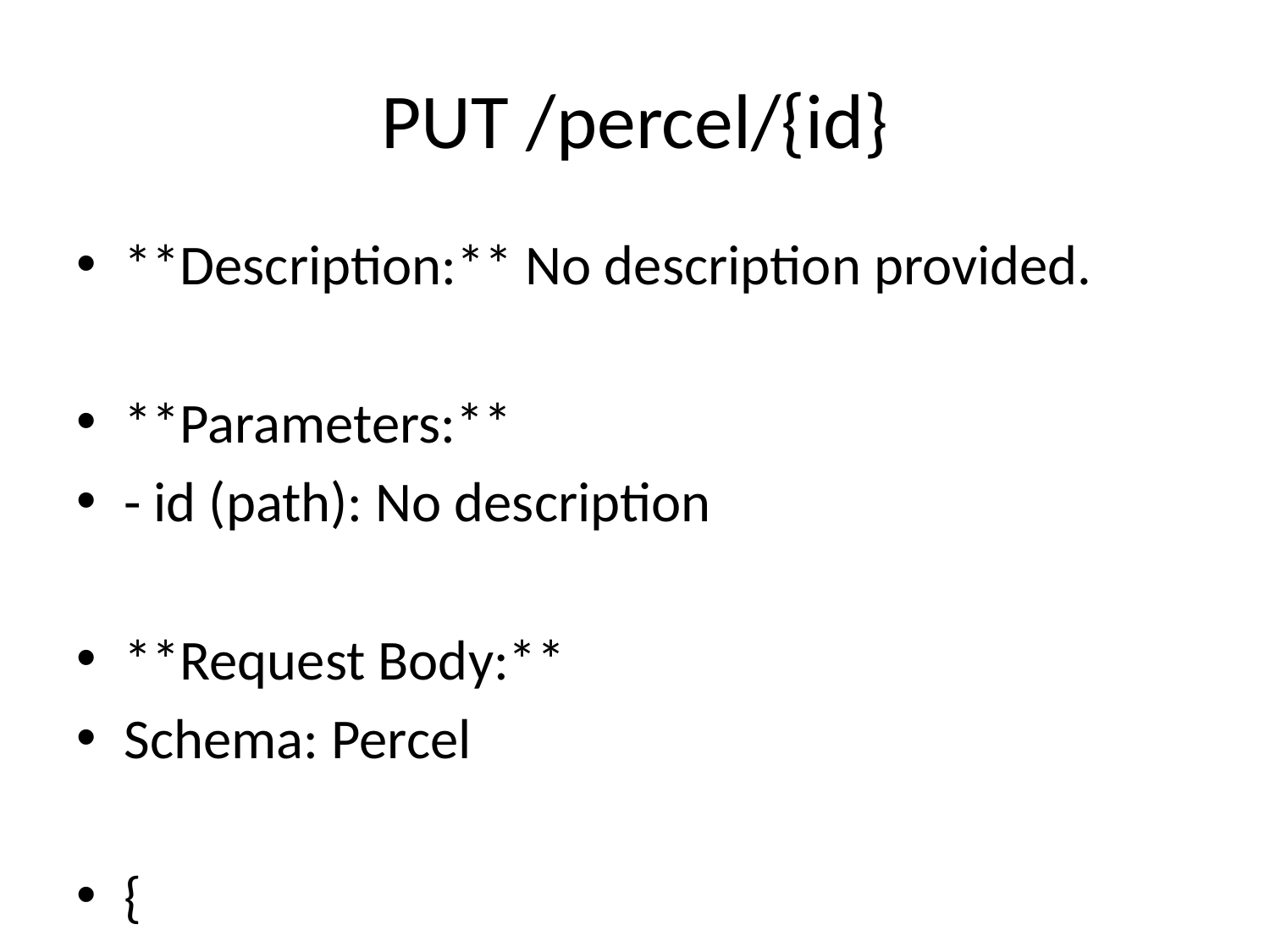

# PUT /percel/{id}
**Description:** No description provided.

**Parameters:**
- id (path): No description

**Request Body:**
Schema: Percel

{
    "type": "object",
    "properties": {
        "id": {
            "type": "integer",
            "format": "int64"
        },
        "name": {
            "type": "string"
        },
        "description": {
            "type": "string"
        },
        "weight": {
            "type": "number",
            "format": "double"
        },
        "distance": {
            "type": "number",
            "format": "double"
        },
        "images": {
            "type": "array",
            "items": {
                "$ref": "#/components/schemas/Image"
            }
        },
        "sender": {
            "$ref": "#/components/schemas/User"
        },
        "pickupInstructions": {
            "type": "string"
        },
        "pickupTime": {
            "type": "string"
        },
        "receiverName": {
            "type": "string"
        },
        "recieverPhone": {
            "type": "string"
        },
        "recieverAddress": {
            "type": "string"
        },
        "deliveryInstructions": {
            "type": "string"
        },
        "deliveryTime": {
            "type": "string"
        },
        "status": {
            "type": "string",
            "enum": [
                "PENDING",
                "ACCEPTED",
                "OUT_FOR_PICKUP",
                "OUT_FOR_DELIVERY",
                "COMPLETED",
                "RETURNED",
                "REFUNDED",
                "CANCELLED"
            ]
        },
        "rider": {
            "$ref": "#/components/schemas/User"
        },
        "cod": {
            "type": "number",
            "format": "double"
        },
        "dc": {
            "type": "number",
            "format": "double"
        }
    }
}

**Response Body:**
Status 200: No JSON response